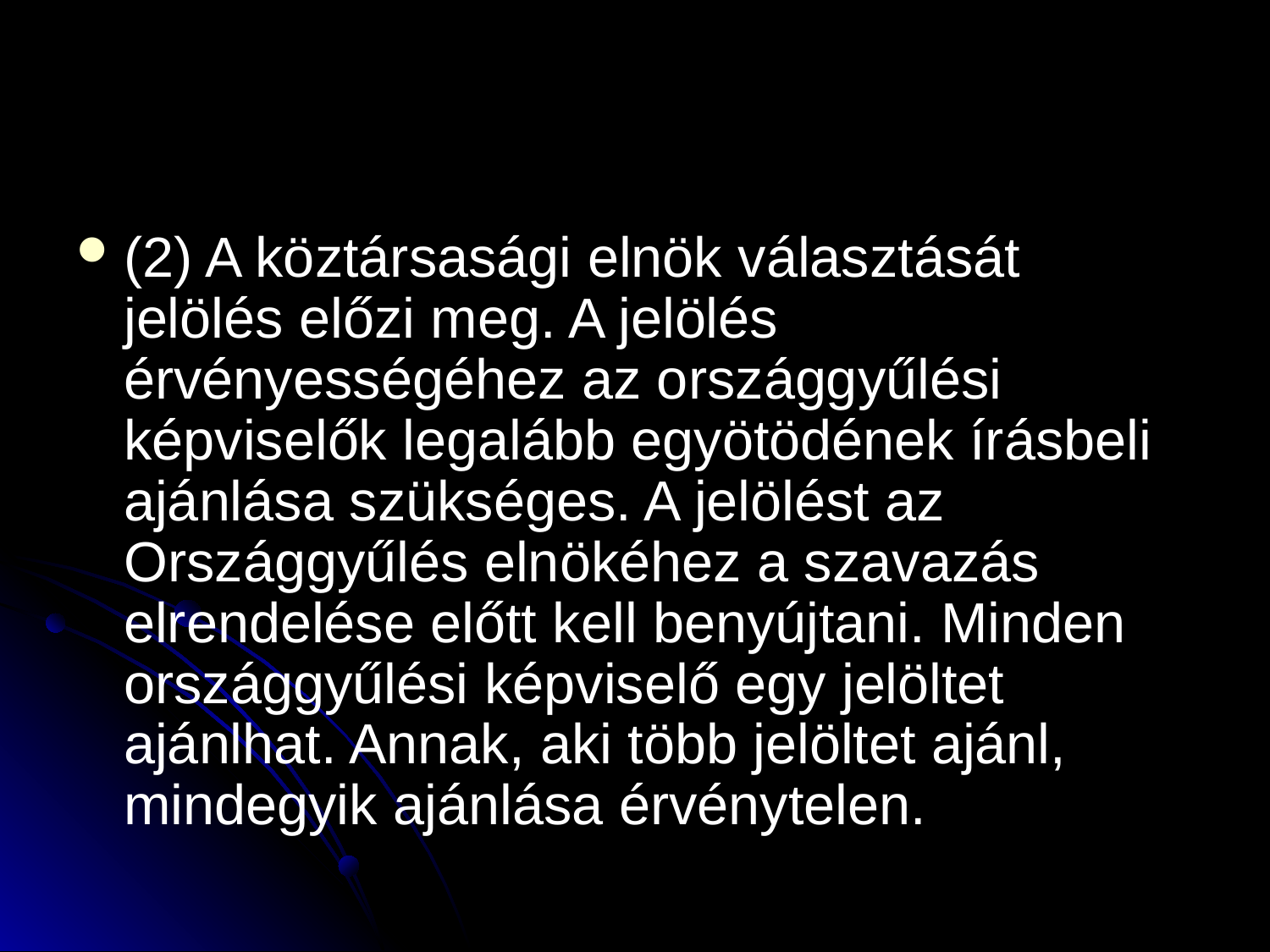

#
(2) A köztársasági elnök választását jelölés előzi meg. A jelölés érvényességéhez az országgyűlési képviselők legalább egyötödének írásbeli ajánlása szükséges. A jelölést az Országgyűlés elnökéhez a szavazás elrendelése előtt kell benyújtani. Minden országgyűlési képviselő egy jelöltet ajánlhat. Annak, aki több jelöltet ajánl, mindegyik ajánlása érvénytelen.